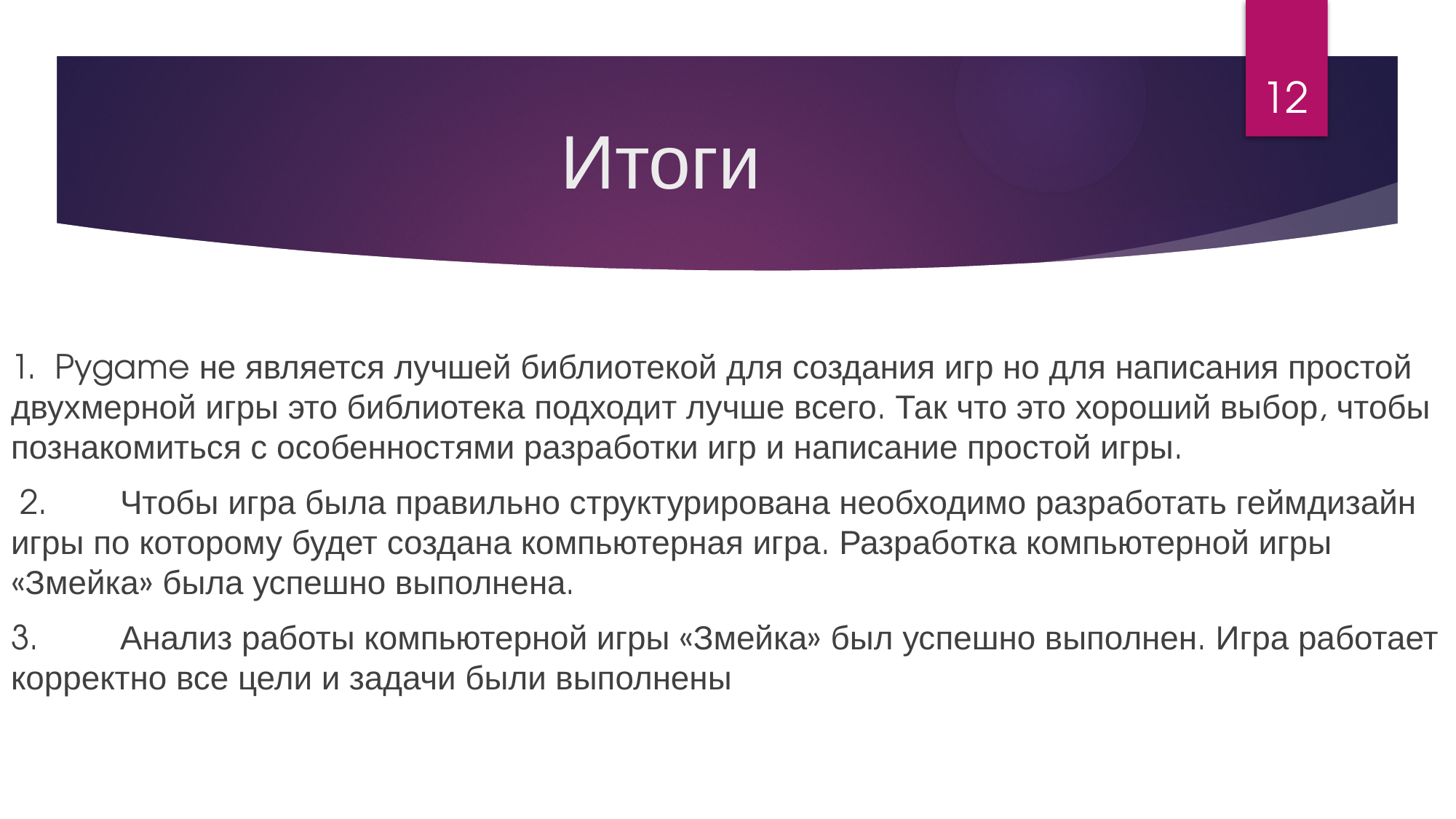

12
# Итоги
1.  Pygame не является лучшей библиотекой для создания игр но для написания простой двухмерной игры это библиотека подходит лучше всего. Так что это хороший выбор, чтобы познакомиться с особенностями разработки игр и написание простой игры.
 2. 	Чтобы игра была правильно структурирована необходимо разработать геймдизайн игры по которому будет создана компьютерная игра. Разработка компьютерной игры «Змейка» была успешно выполнена.
3.	Анализ работы компьютерной игры «Змейка» был успешно выполнен. Игра работает корректно все цели и задачи были выполнены